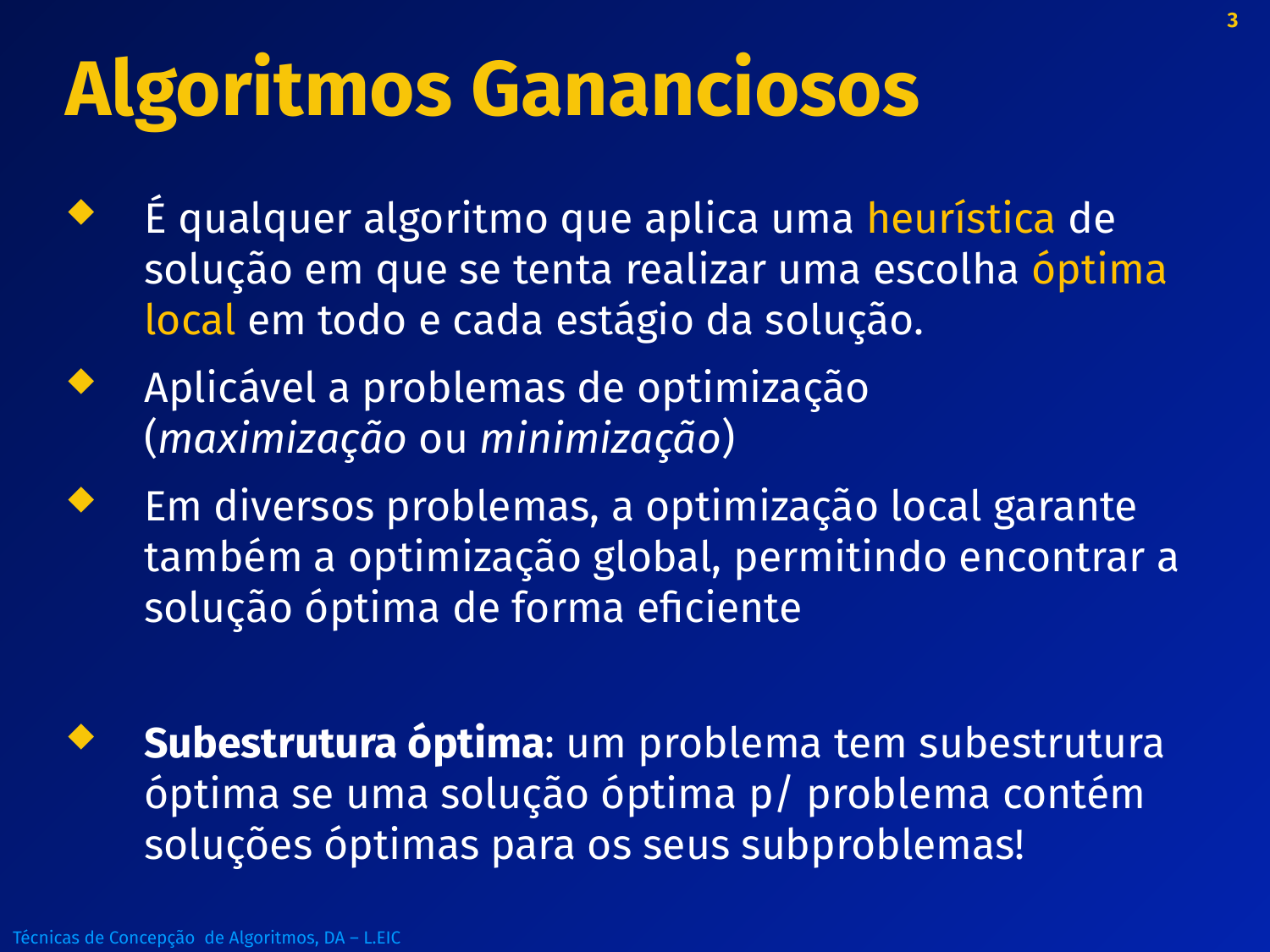

# Algoritmos Gananciosos
É qualquer algoritmo que aplica uma heurística de solução em que se tenta realizar uma escolha óptima local em todo e cada estágio da solução.
Aplicável a problemas de optimização
(maximização ou minimização)
Em diversos problemas, a optimização local garante também a optimização global, permitindo encontrar a solução óptima de forma eficiente

Subestrutura óptima: um problema tem subestrutura óptima se uma solução óptima p/ problema contém soluções óptimas para os seus subproblemas!